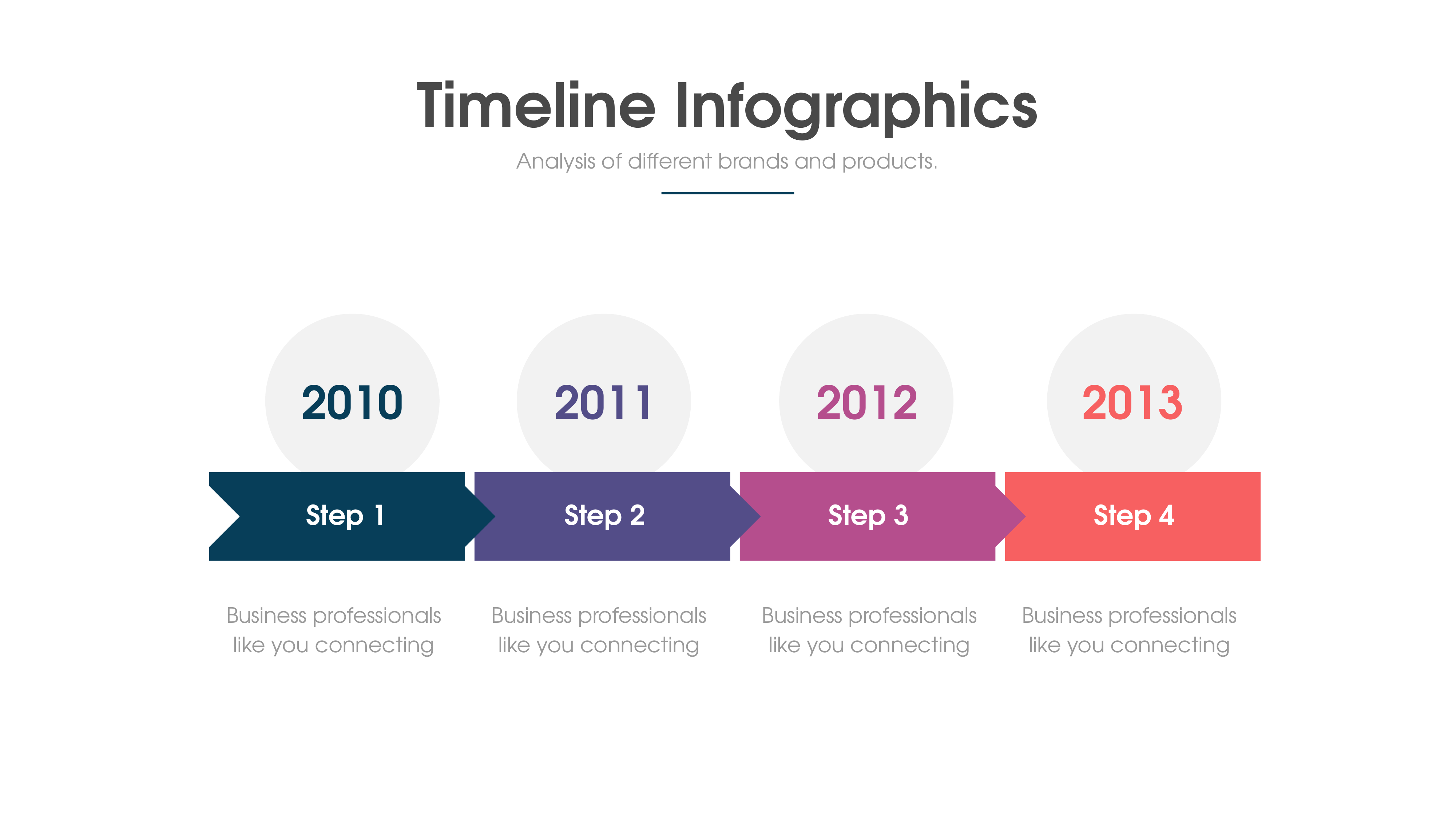

Timeline Infographics
Analysis of different brands and products.

2010
2011
2012
2013
Step 1
Step 2
Step 3
Step 4
Business professionals like you connecting
Business professionals like you connecting
Business professionals like you connecting
Business professionals like you connecting